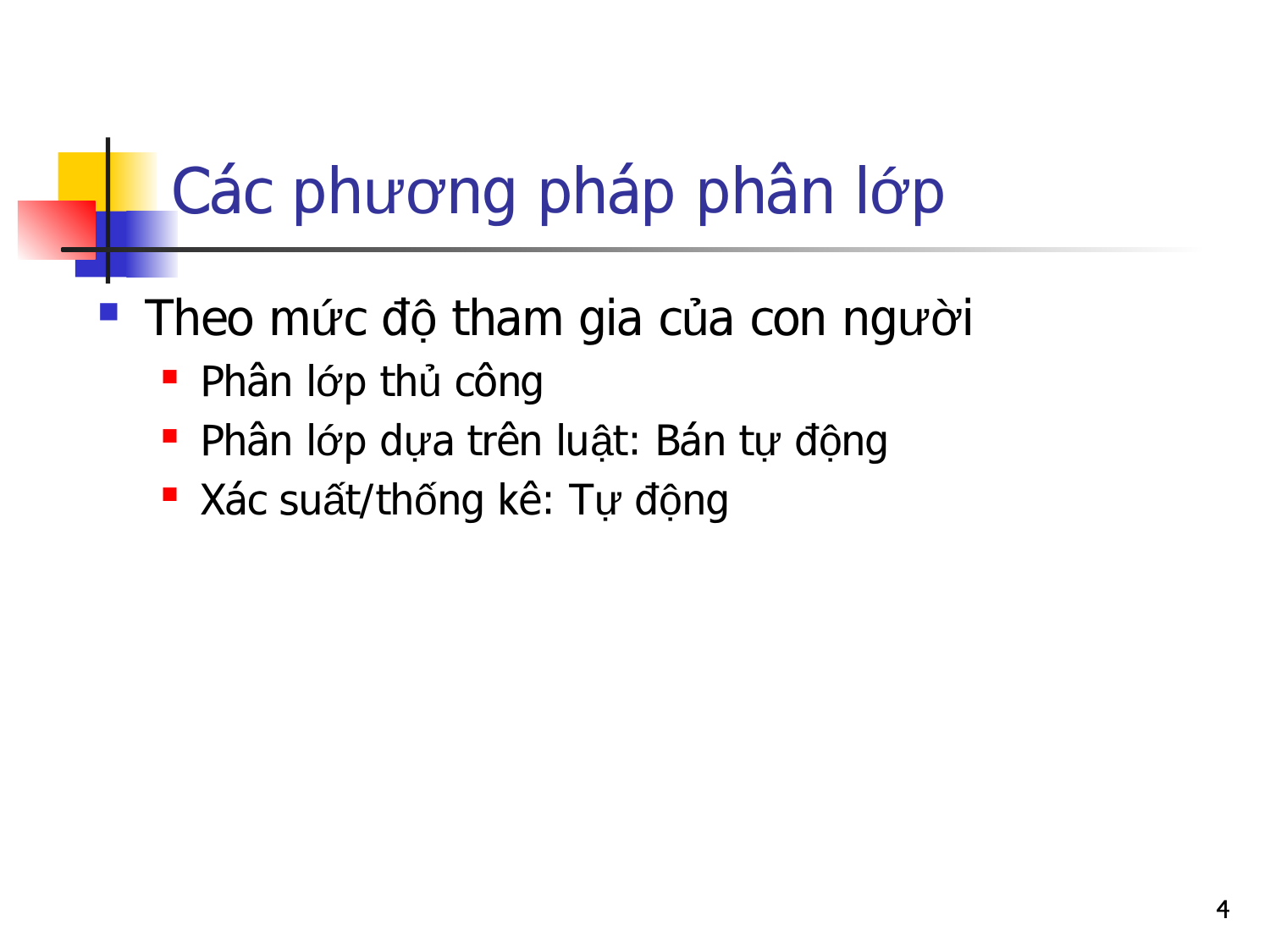

# Các phương pháp phân lớp
Theo mức độ tham gia của con người
Phân lớp thủ công
Phân lớp dựa trên luật: Bán tự động
Xác suất/thống kê: Tự động
4